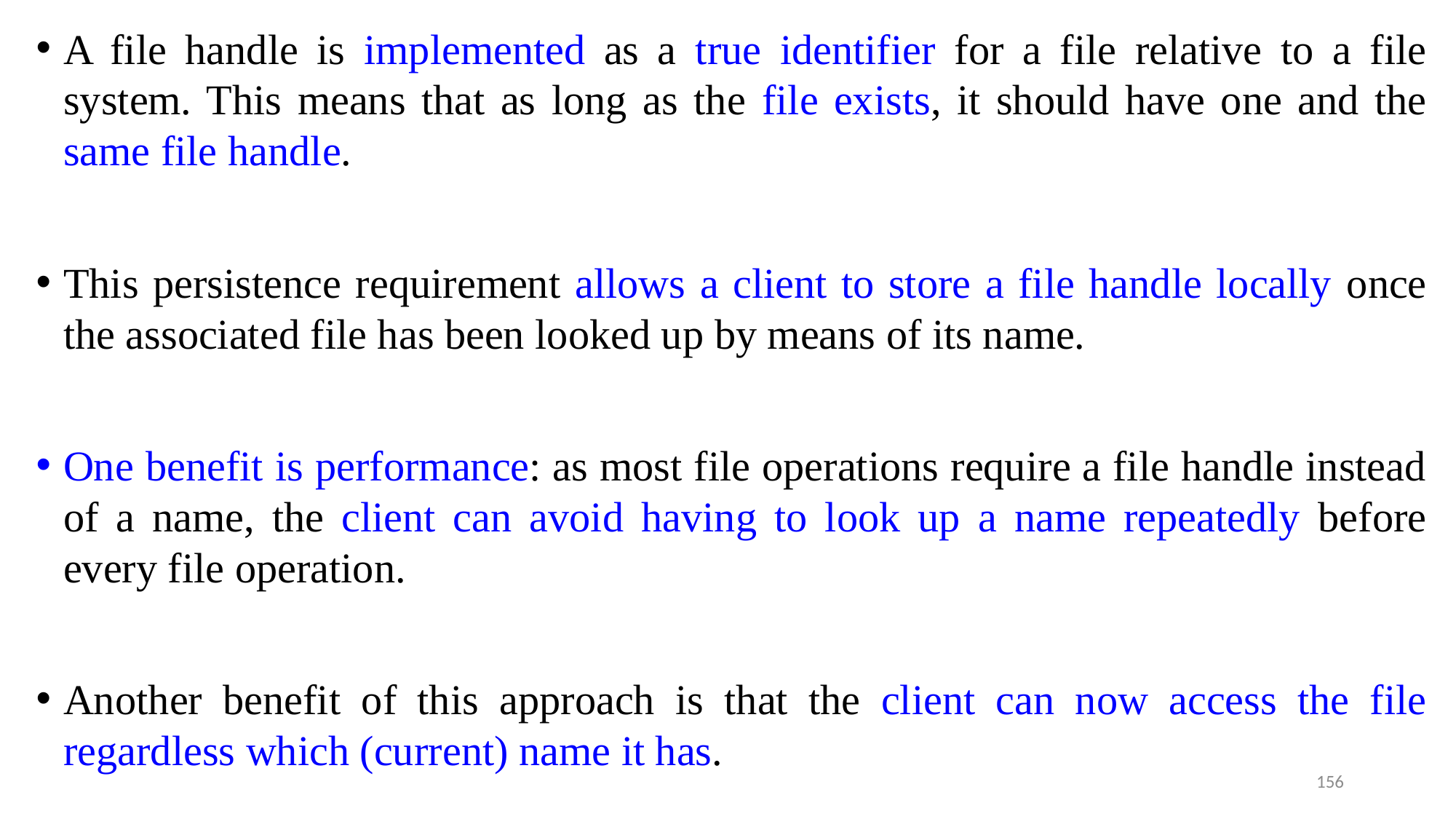

A file handle is implemented as a true identifier for a file relative to a file system. This means that as long as the file exists, it should have one and the same file handle.

This persistence requirement allows a client to store a file handle locally once the associated file has been looked up by means of its name.

One benefit is performance: as most file operations require a file handle instead of a name, the client can avoid having to look up a name repeatedly before every file operation.

Another benefit of this approach is that the client can now access the file regardless which (current) name it has.
156